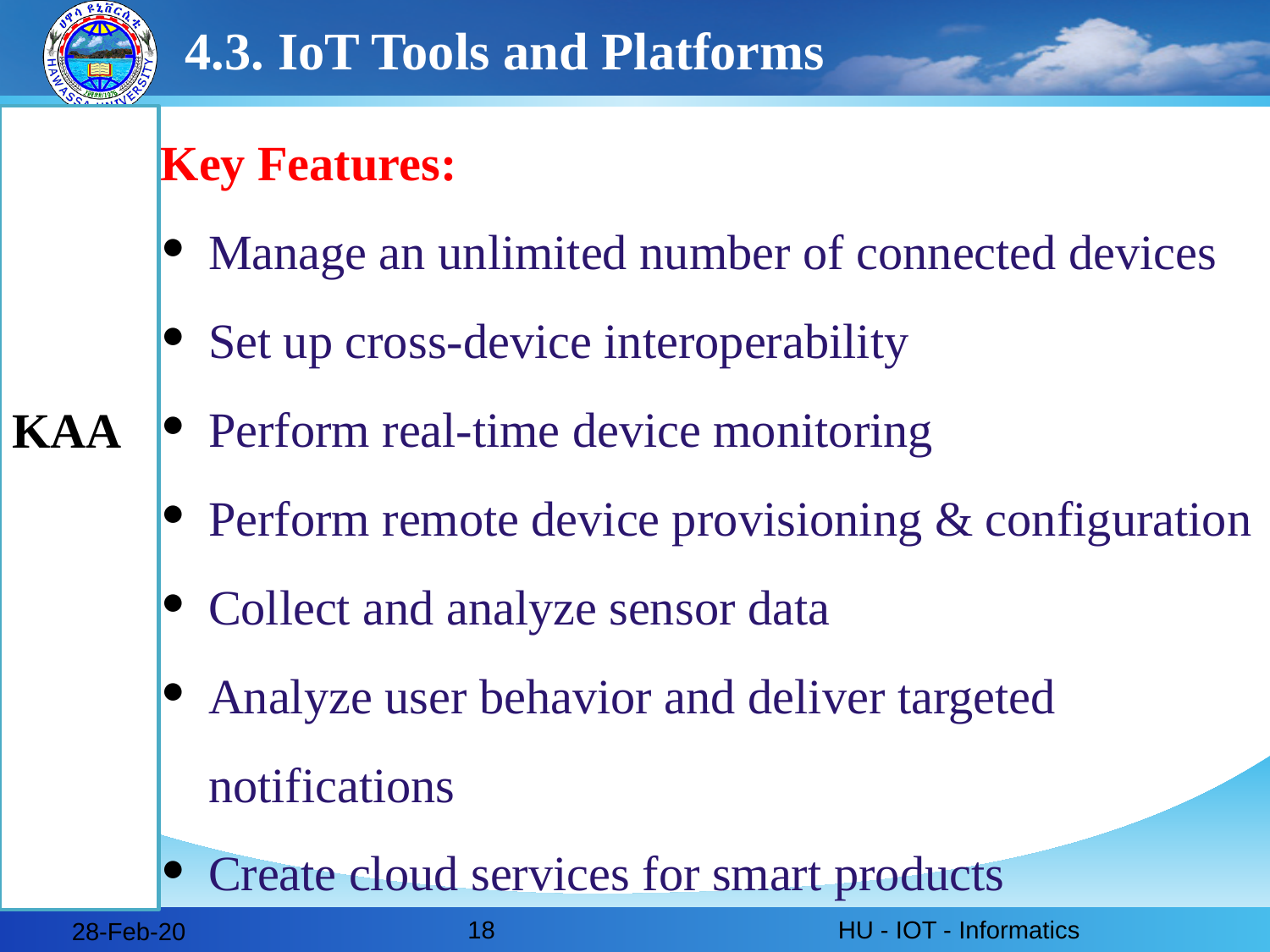

4.3. IoT Tools and Platforms
Key Features:
Manage an unlimited number of connected devices
Set up cross-device interoperability
Perform real-time device monitoring
Perform remote device provisioning & configuration
Collect and analyze sensor data
Analyze user behavior and deliver targeted notifications
Create cloud services for smart products

KAA
18
HU - IOT - Informatics
28-Feb-20